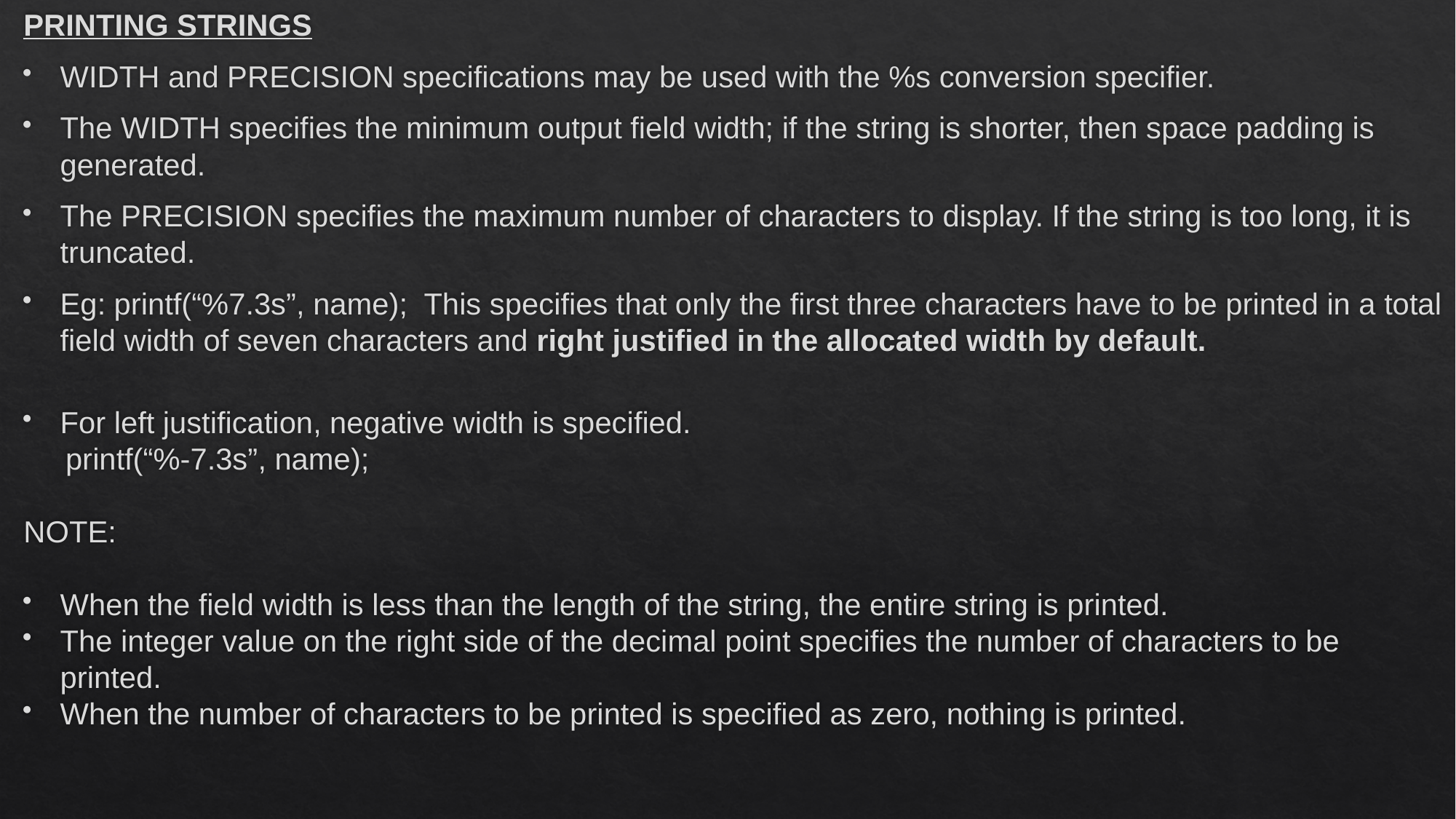

PRINTING STRINGS
WIDTH and PRECISION specifications may be used with the %s conversion specifier.
The WIDTH specifies the minimum output field width; if the string is shorter, then space padding is generated.
The PRECISION specifies the maximum number of characters to display. If the string is too long, it is truncated.
Eg: printf(“%7.3s”, name);  This specifies that only the first three characters have to be printed in a total field width of seven characters and right justified in the allocated width by default.

For left justification, negative width is specified.
     printf(“%-7.3s”, name);

NOTE:

When the field width is less than the length of the string, the entire string is printed.
The integer value on the right side of the decimal point specifies the number of characters to be printed.
When the number of characters to be printed is specified as zero, nothing is printed.